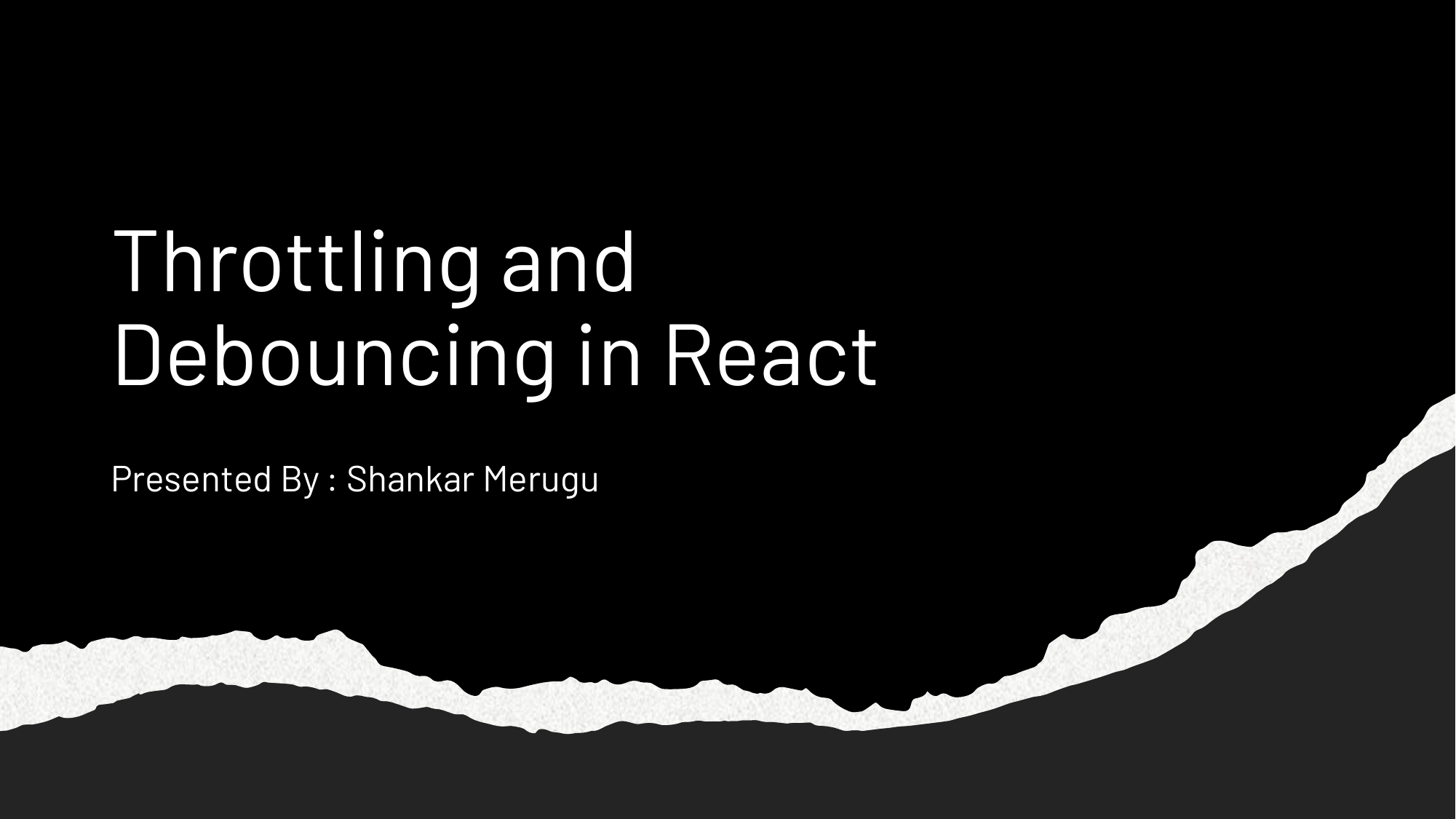

# Throttling and Debouncing in React

Presented By : Shankar Merugu